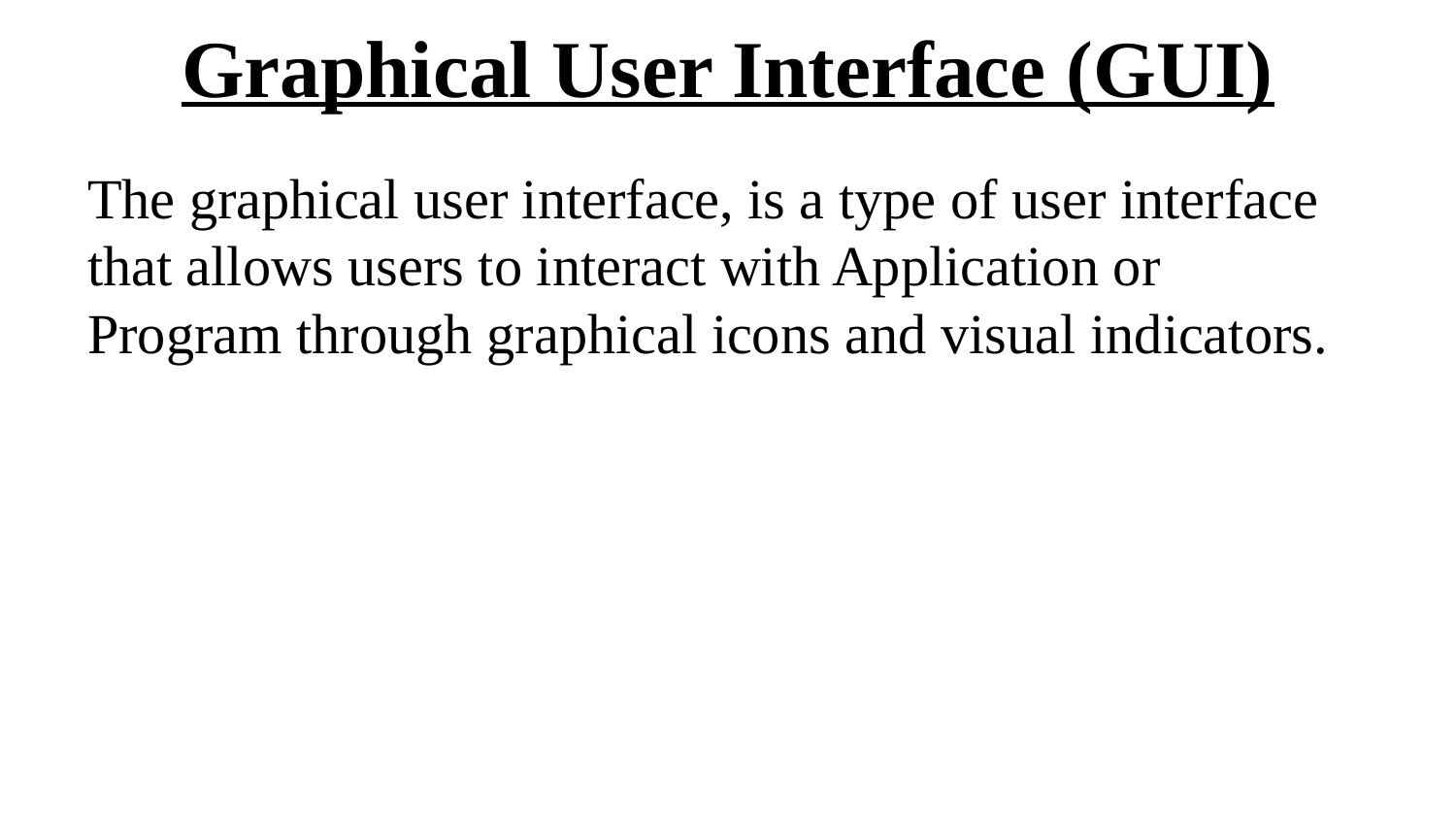

# Graphical User Interface (GUI)
The graphical user interface, is a type of user interface that allows users to interact with Application or Program through graphical icons and visual indicators.